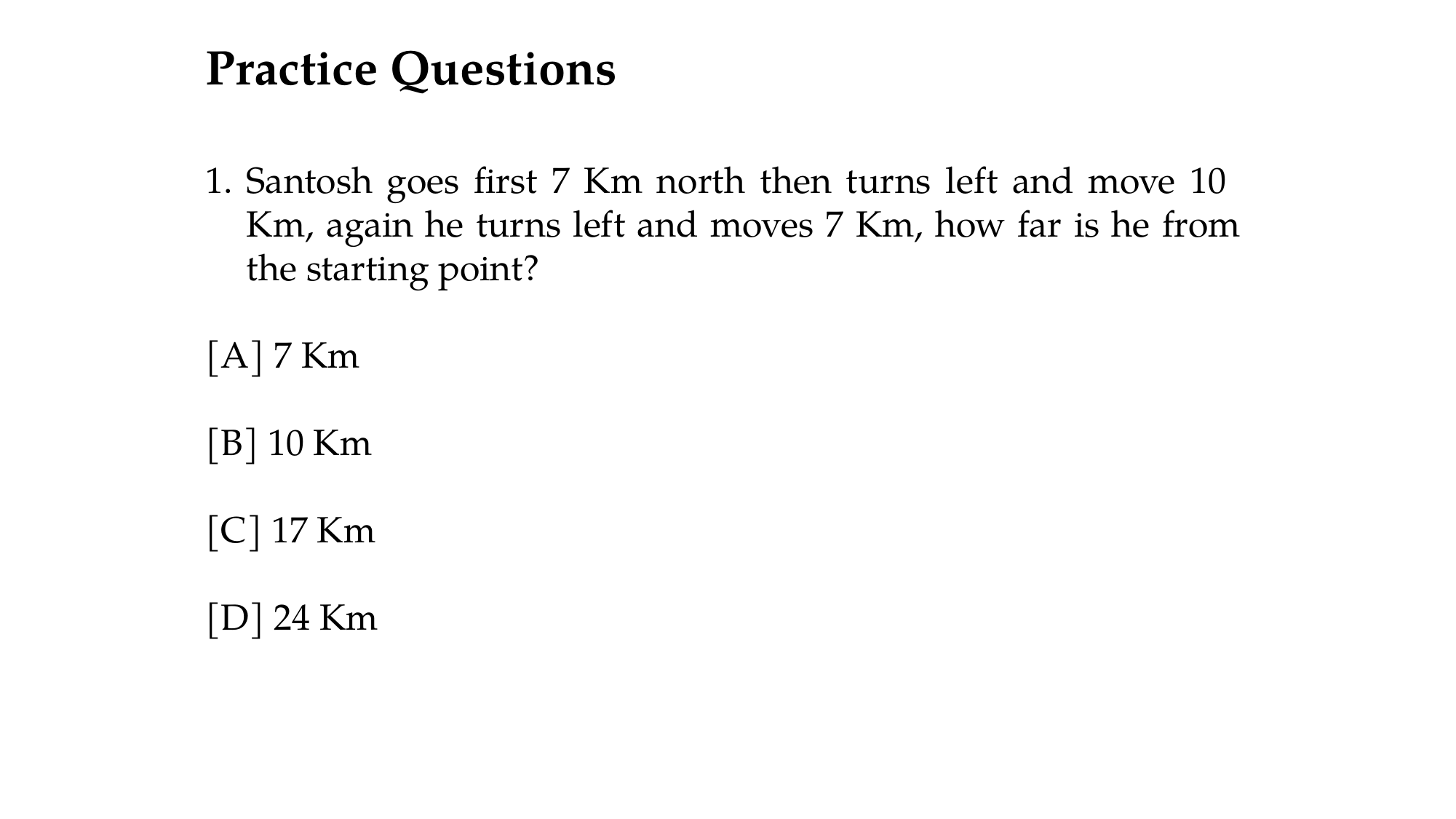

Practice Questions
Santosh goes first 7 Km north then turns left and move 10  Km, again he turns left and moves 7 Km, how far is he from the starting point?

[A] 7 Km

[B] 10 Km

[C] 17 Km

[D] 24 Km